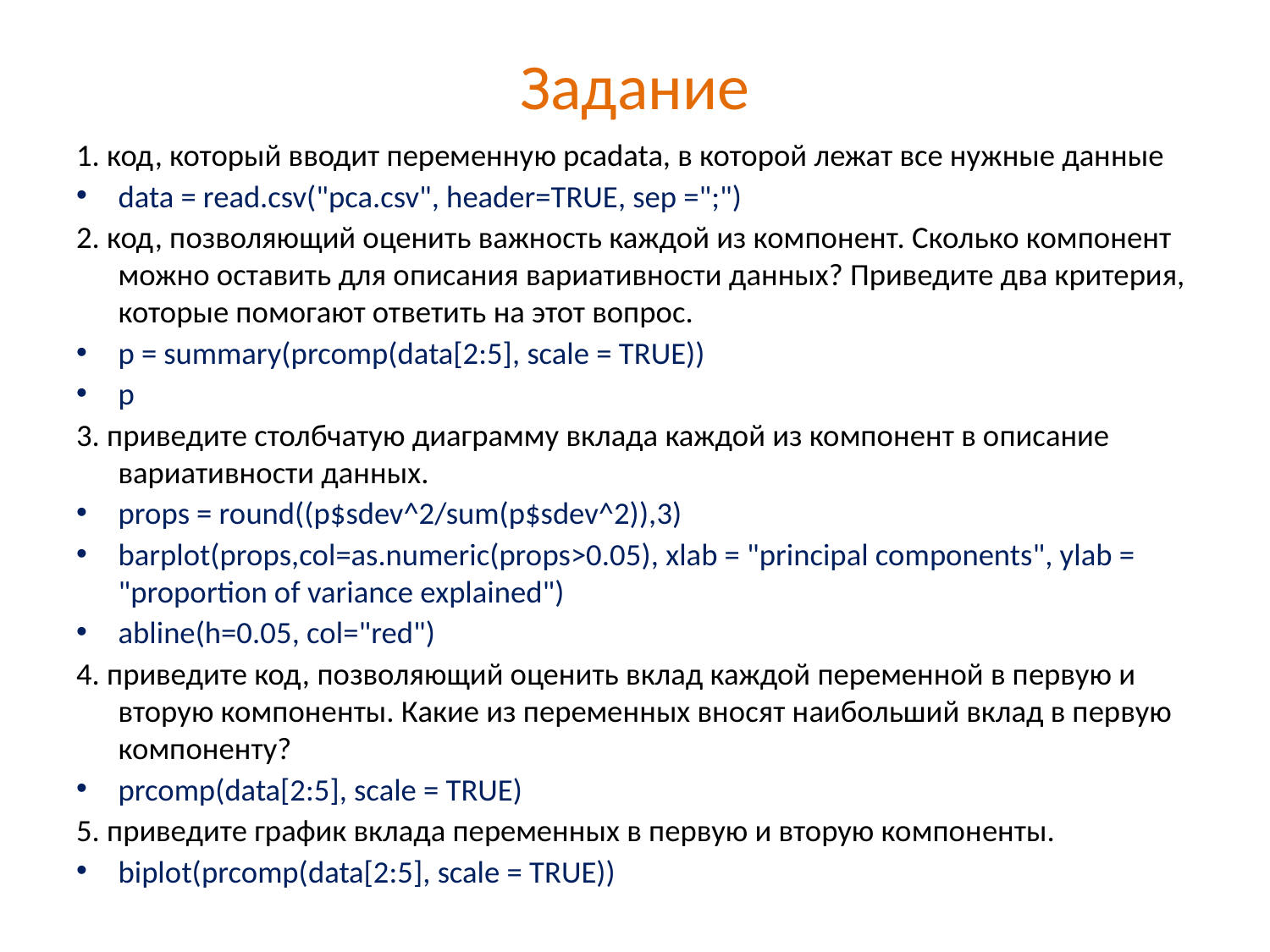

# Задание
1. код, который вводит переменную pcadata, в которой лежат все нужные данные
data = read.csv("pca.csv", header=TRUE, sep =";")
2. код, позволяющий оценить важность каждой из компонент. Сколько компонент можно оставить для описания вариативности данных? Приведите два критерия, которые помогают ответить на этот вопрос.
p = summary(prcomp(data[2:5], scale = TRUE))
p
3. приведите столбчатую диаграмму вклада каждой из компонент в описание вариативности данных.
props = round((p$sdev^2/sum(p$sdev^2)),3)
barplot(props,col=as.numeric(props>0.05), xlab = "principal components", ylab = "proportion of variance explained")
abline(h=0.05, col="red")
4. приведите код, позволяющий оценить вклад каждой переменной в первую и вторую компоненты. Какие из переменных вносят наибольший вклад в первую компоненту?
prcomp(data[2:5], scale = TRUE)
5. приведите график вклада переменных в первую и вторую компоненты.
biplot(prcomp(data[2:5], scale = TRUE))